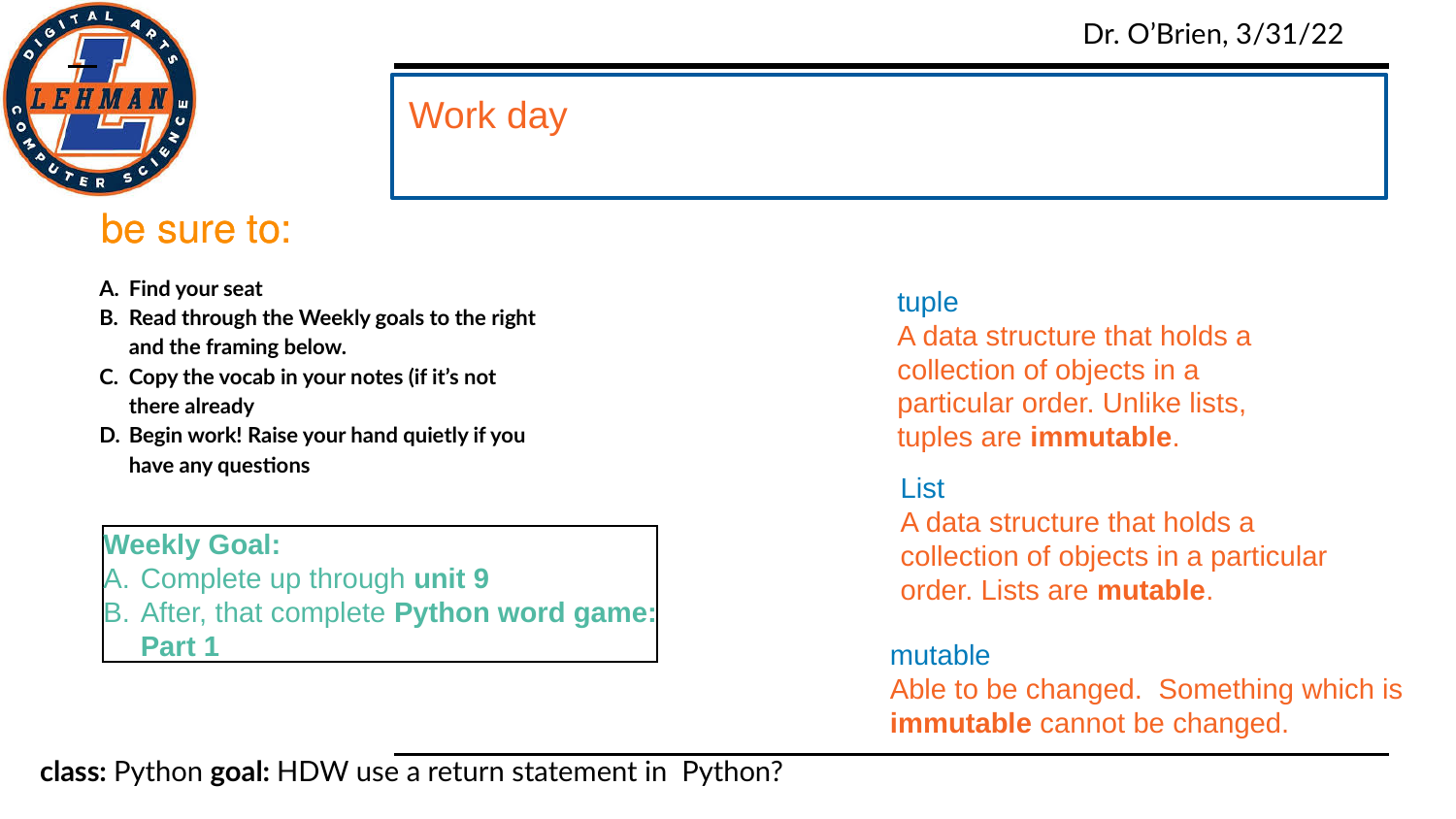

Work day
#
be sure to:
be sure to:
Find your seat
Read through the Weekly goals to the right and the framing below.
Copy the vocab in your notes (if it’s not there already
Begin work! Raise your hand quietly if you have any questions
tuple
A data structure that holds a collection of objects in a particular order. Unlike lists, tuples are immutable.
List
A data structure that holds a collection of objects in a particular order. Lists are mutable.
Weekly Goal:
Complete up through unit 9
After, that complete Python word game: Part 1
mutable
Able to be changed.  Something which is immutable cannot be changed.